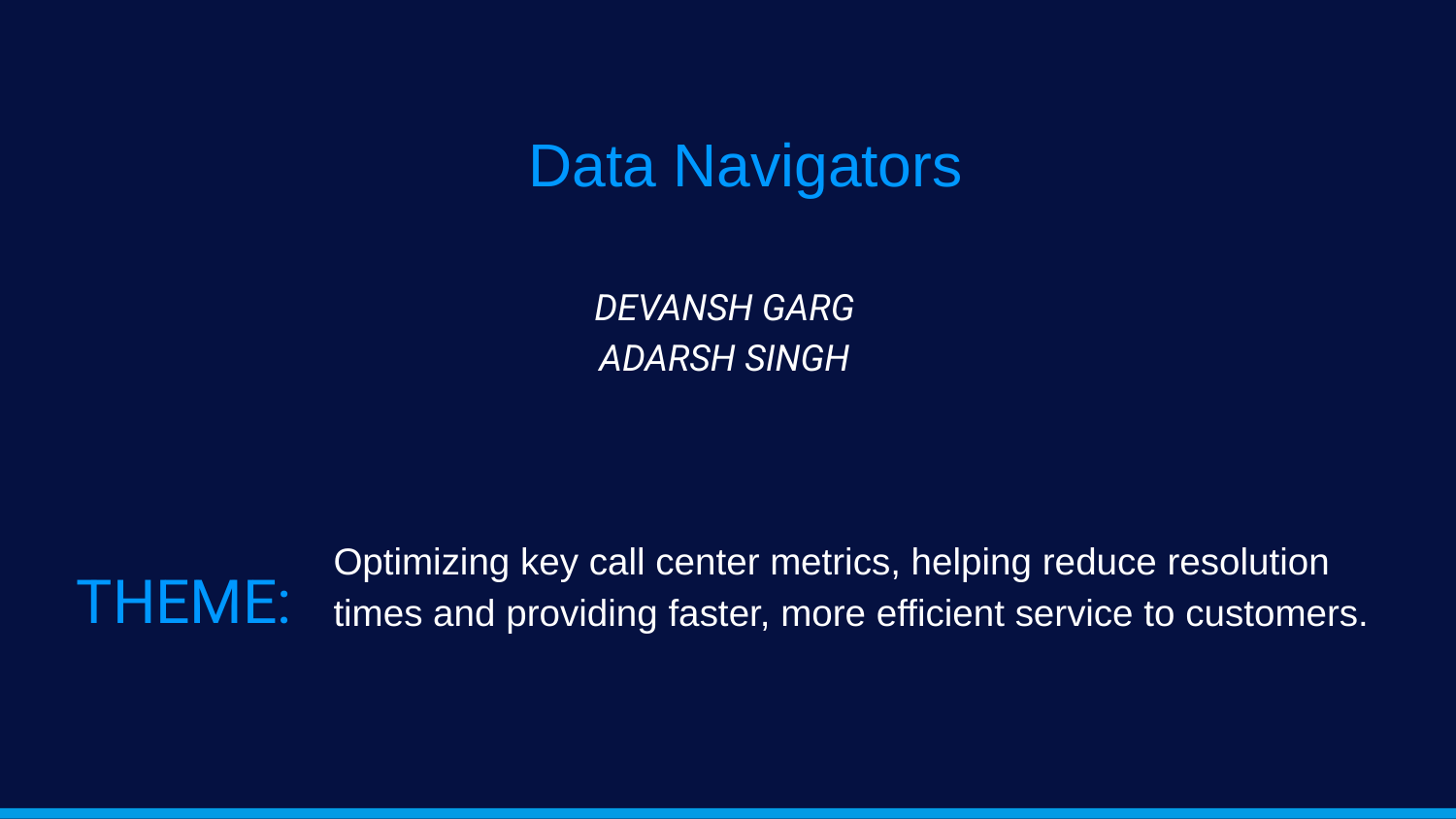

# Data Navigators
DEVANSH GARG
ADARSH SINGH
Optimizing key call center metrics, helping reduce resolution times and providing faster, more efficient service to customers.
THEME: